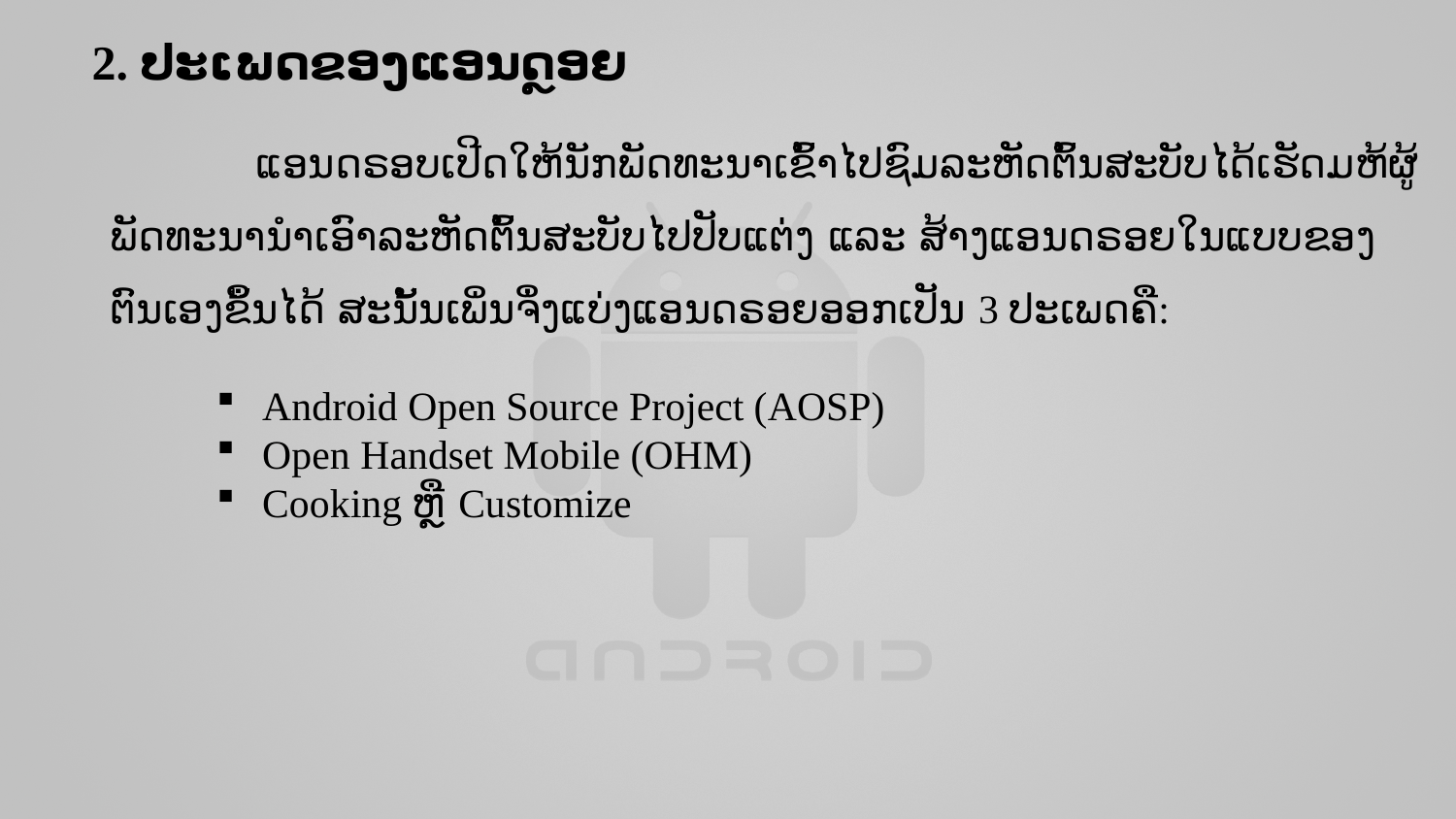

# 2. ປະເພດຂອງແອນດຼອຍ
	ແອນດຣອບເປີດໃຫ້ນັກພັດທະນາເຂົ້າໄປຊົມລະຫັດຕົ້ນສະບັບໄດ້ເຮັດມຫ້ຜູ້ພັດທະນານຳເອົາລະຫັດຕົ້ນສະບັບໄປປັບແຕ່ງ ແລະ ສ້າງແອນດຣອຍໃນແບບຂອງຕົນເອງຂຶ້ນໄດ້ ສະນັ້ນເພິ່ນຈຶ່ງແບ່ງແອນດຣອຍອອກເປັນ 3 ປະເພດຄື:
Android Open Source Project (AOSP)
Open Handset Mobile (OHM)
Cooking ຫຼື Customize